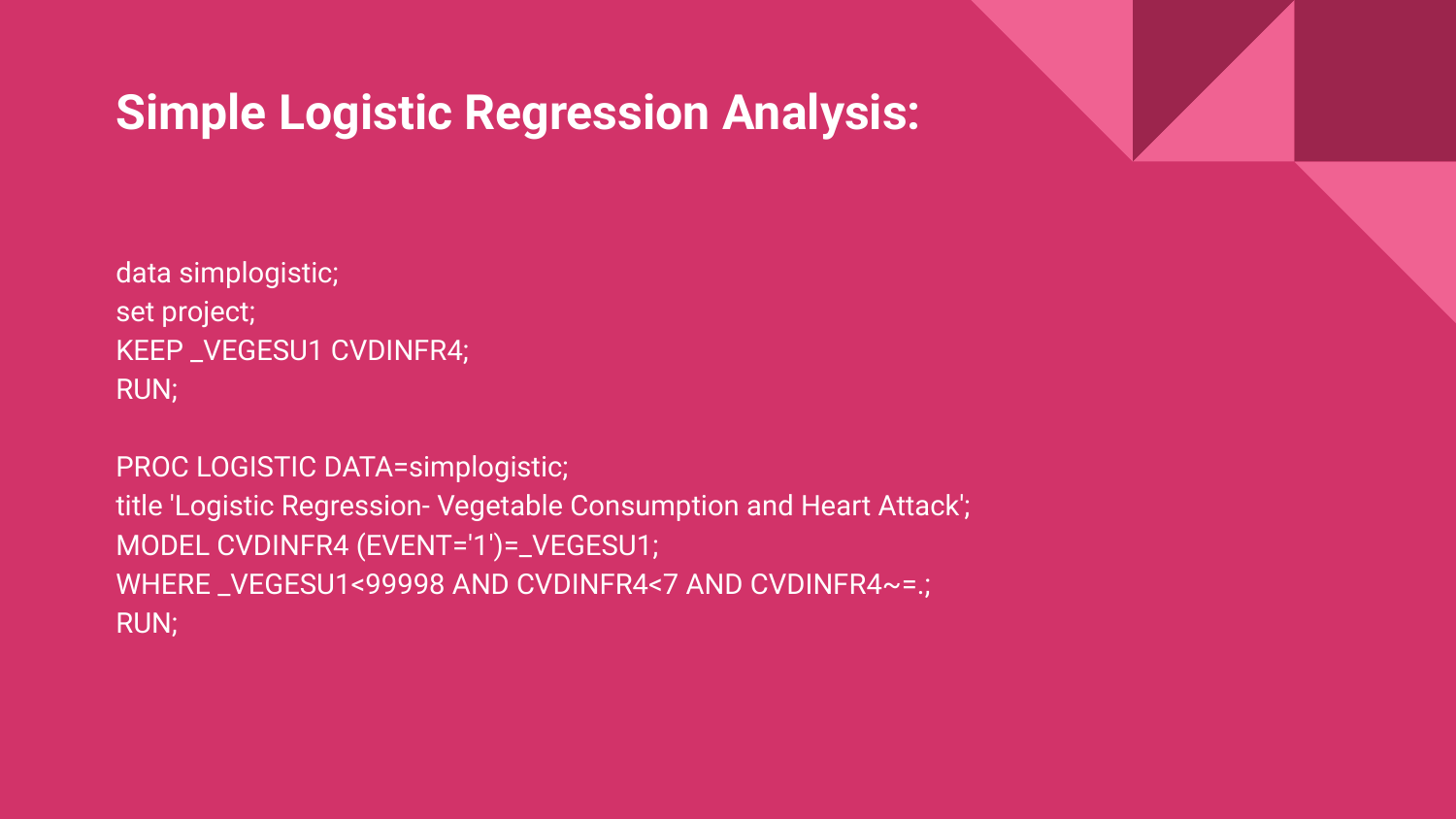

# Simple Logistic Regression Analysis:
data simplogistic;
set project;
KEEP _VEGESU1 CVDINFR4;
RUN;

PROC LOGISTIC DATA=simplogistic;
title 'Logistic Regression- Vegetable Consumption and Heart Attack';
MODEL CVDINFR4 (EVENT='1')=_VEGESU1;
WHERE _VEGESU1<99998 AND CVDINFR4<7 AND CVDINFR4~=.;
RUN;